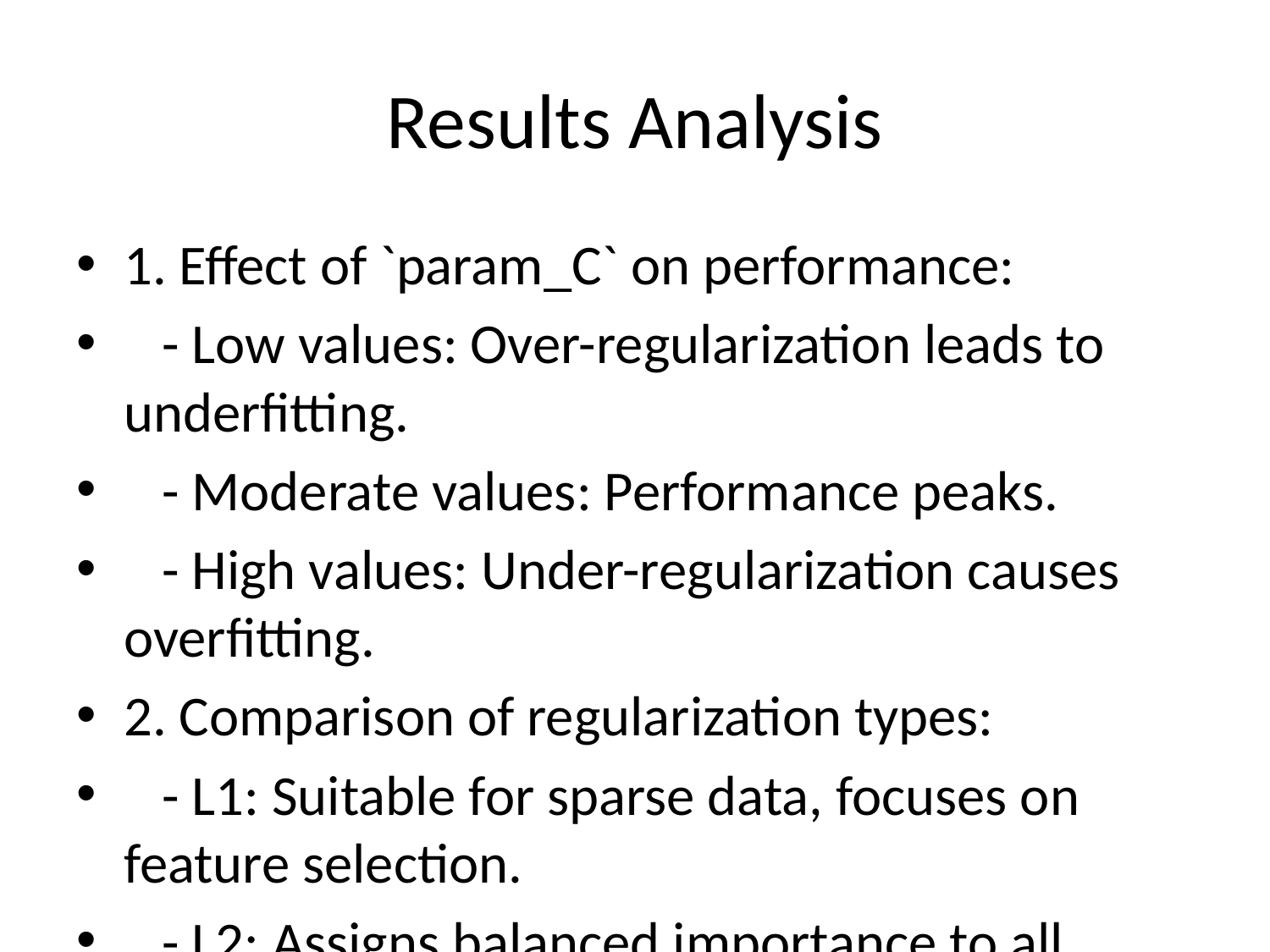

# Results Analysis
1. Effect of `param_C` on performance:
   - Low values: Over-regularization leads to underfitting.
   - Moderate values: Performance peaks.
   - High values: Under-regularization causes overfitting.
2. Comparison of regularization types:
   - L1: Suitable for sparse data, focuses on feature selection.
   - L2: Assigns balanced importance to all features.